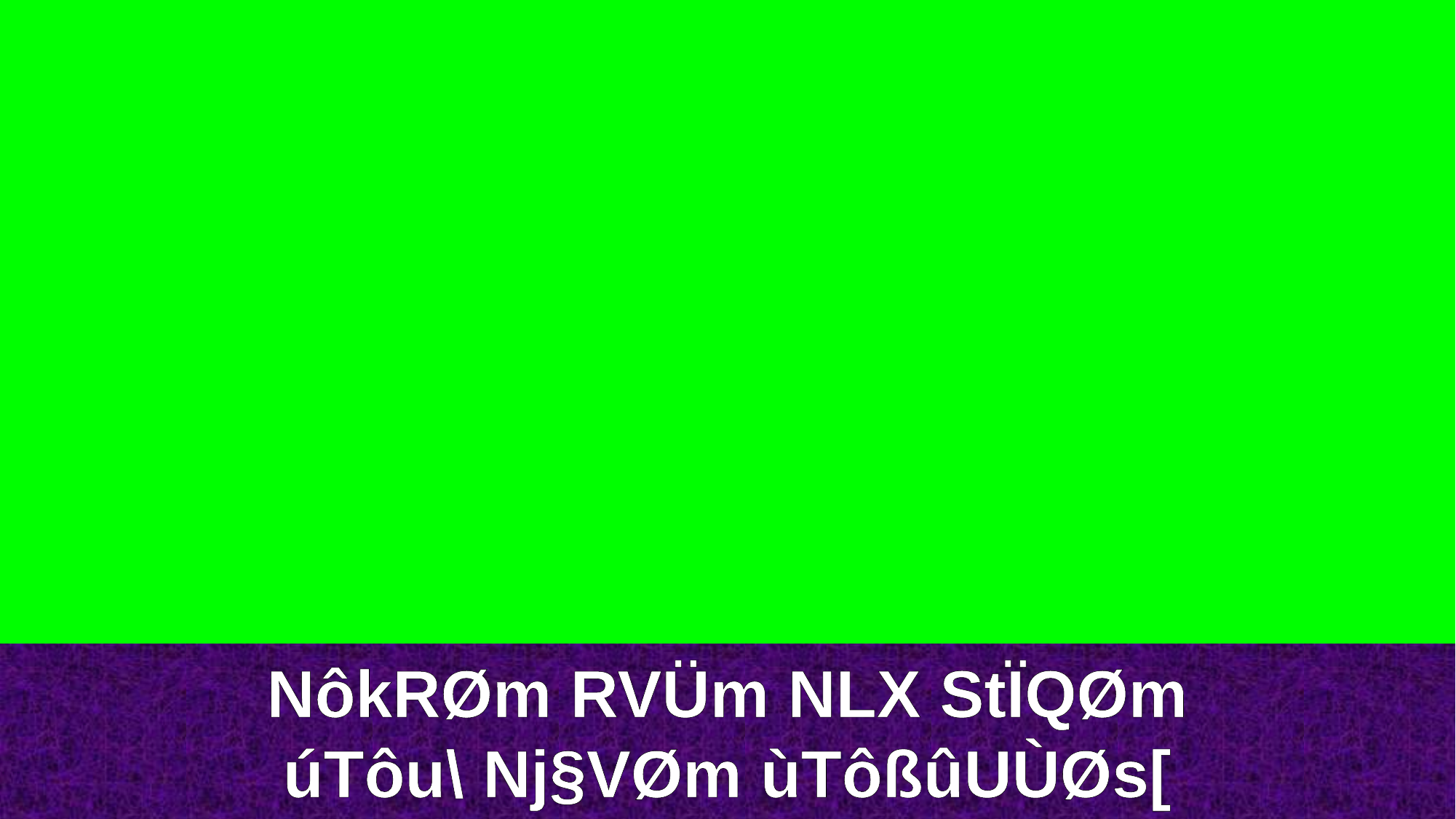

NôkRØm RVÜm NLX StÏQØm
úTôu\ Nj§VØm ùTôßûUÙØs[